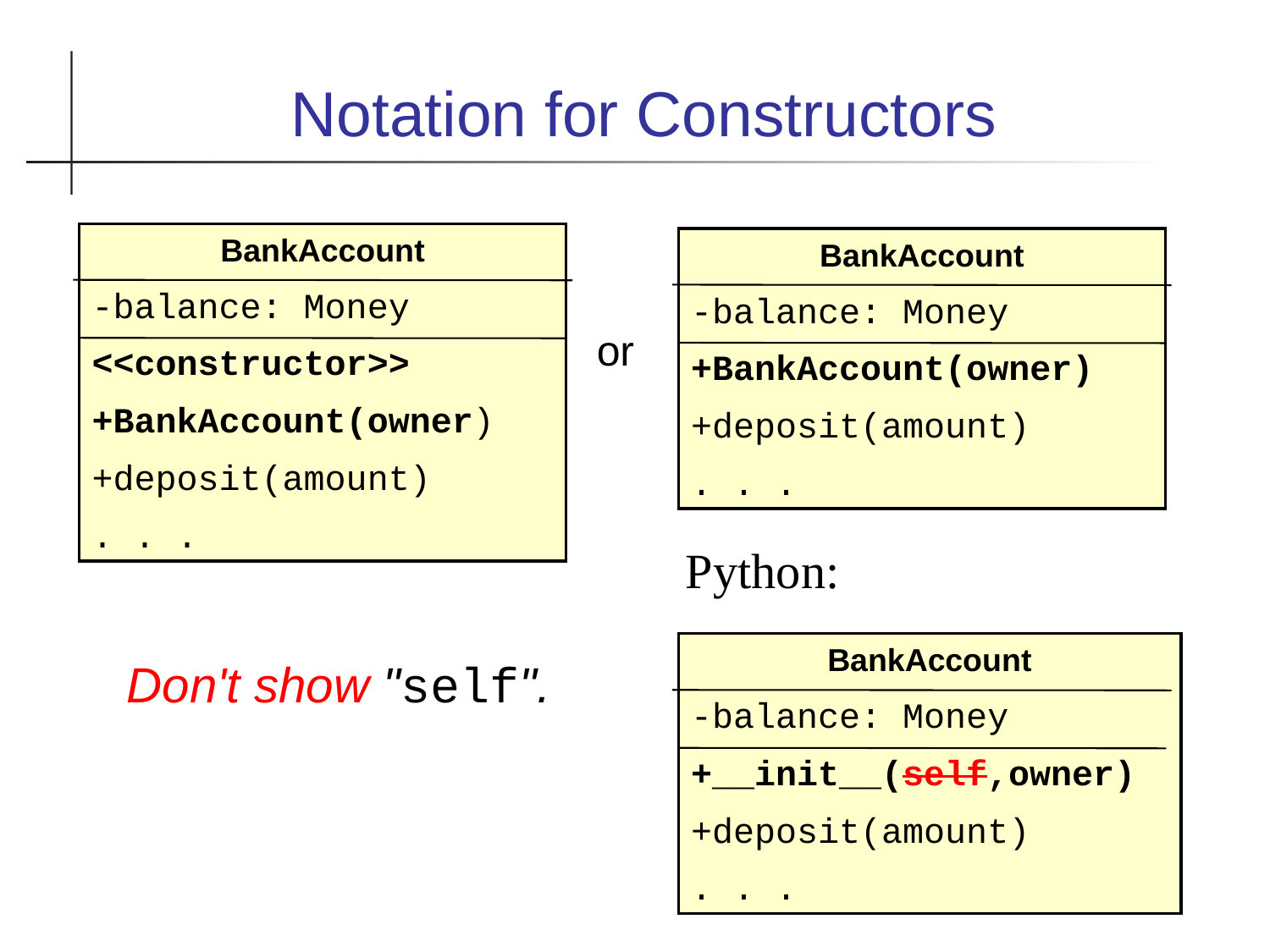

Notation for Constructors
BankAccount
-balance: Money
<<constructor>>
+BankAccount(owner)
+deposit(amount)
. . .
BankAccount
-balance: Money
+BankAccount(owner)
+deposit(amount)
. . .

or

Python:
BankAccount
-balance: Money
+__init__(self,owner)
+deposit(amount)
. . .
Don't show "self".